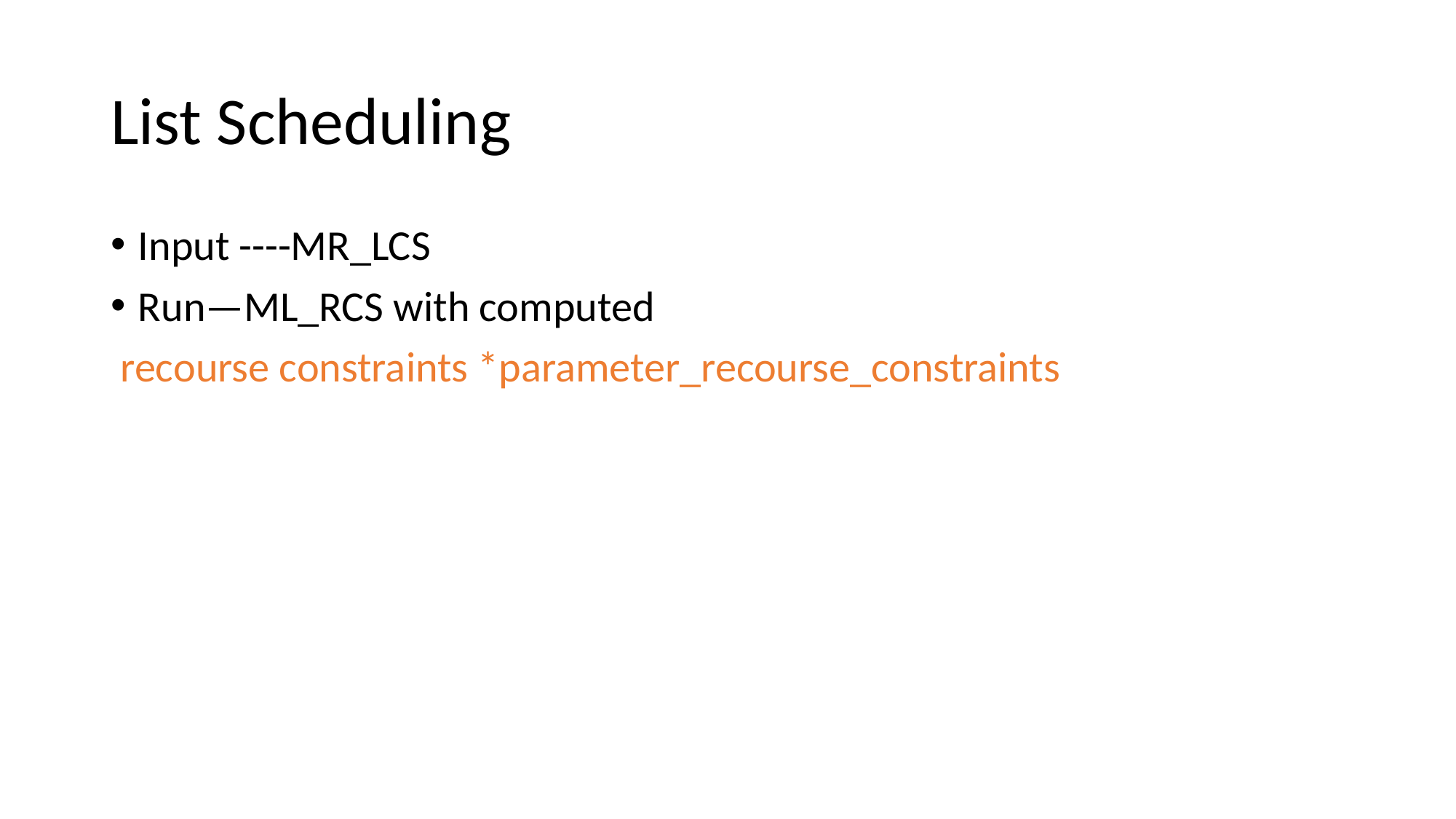

# List Scheduling
Input ----MR_LCS
Run—ML_RCS with computed
 recourse constraints *parameter_recourse_constraints